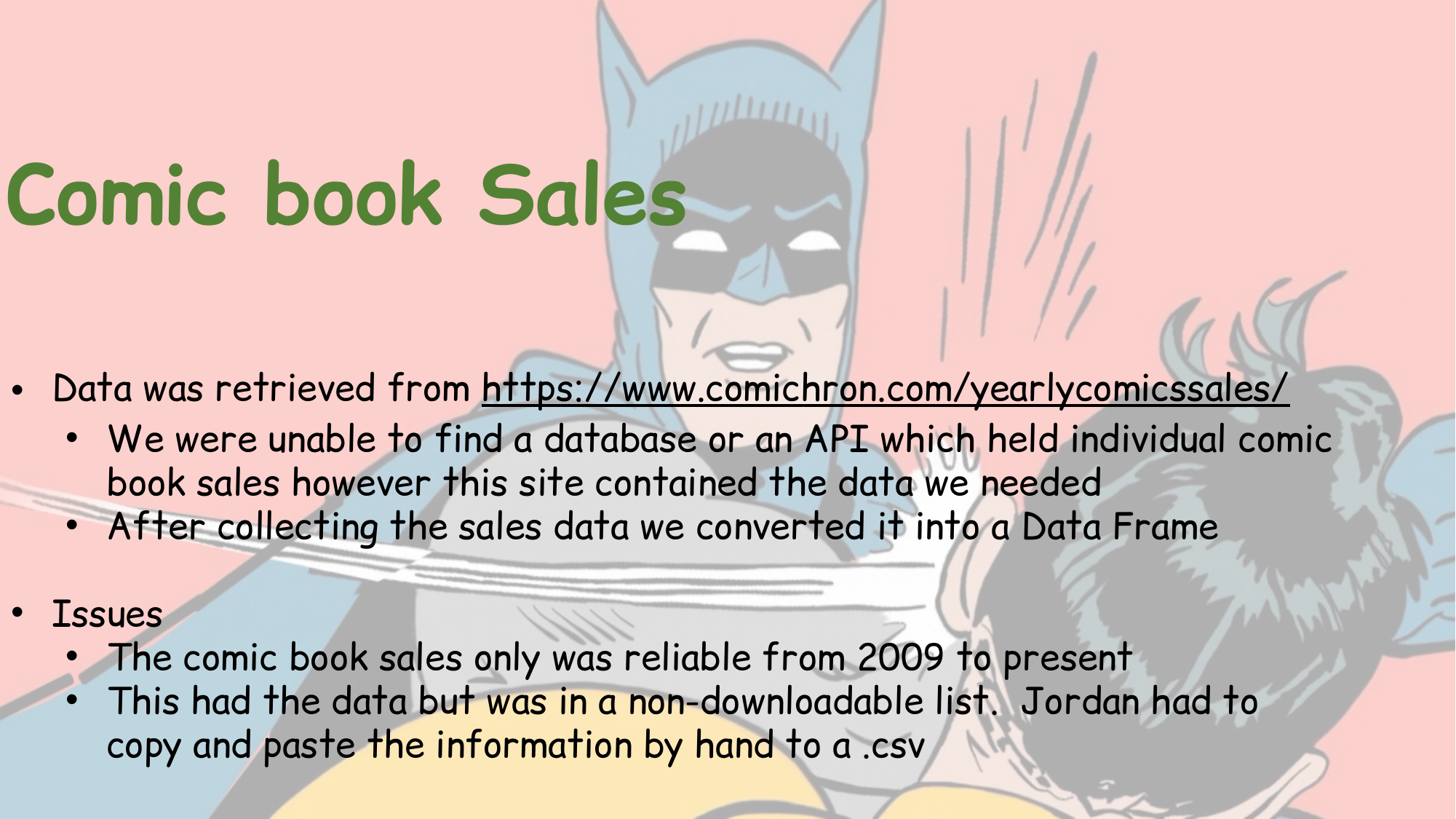

Comic book Sales
Data was retrieved from https://www.comichron.com/yearlycomicssales/
We were unable to find a database or an API which held individual comic book sales however this site contained the data we needed
After collecting the sales data we converted it into a Data Frame

Issues
The comic book sales only was reliable from 2009 to present
This had the data but was in a non-downloadable list.  Jordan had to copy and paste the information by hand to a .csv